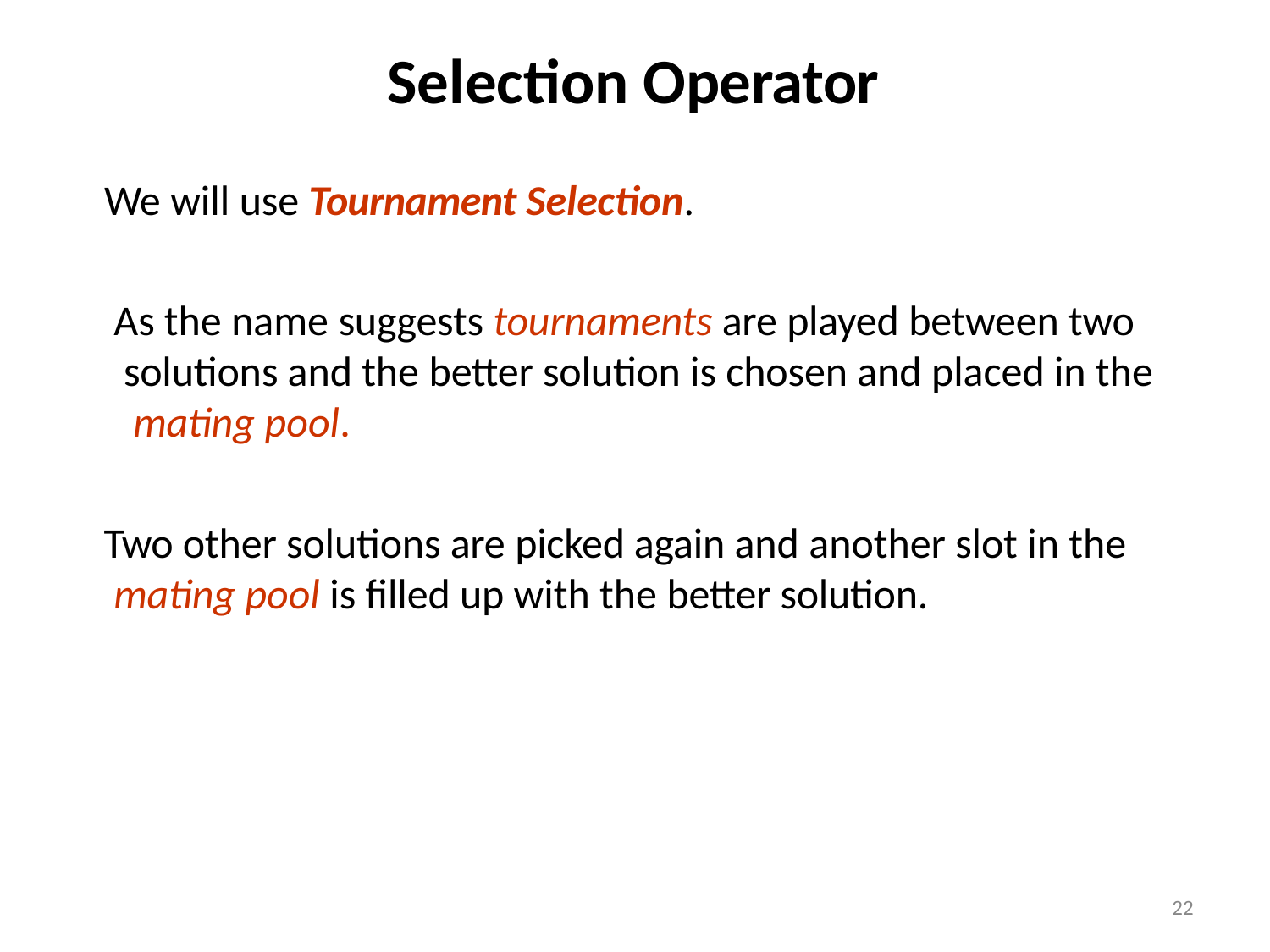

# Selection Operator
We will use Tournament Selection.

As the name suggests tournaments are played between two  solutions and the better solution is chosen and placed in the  mating pool.

Two other solutions are picked again and another slot in the
mating pool is filled up with the better solution.
22